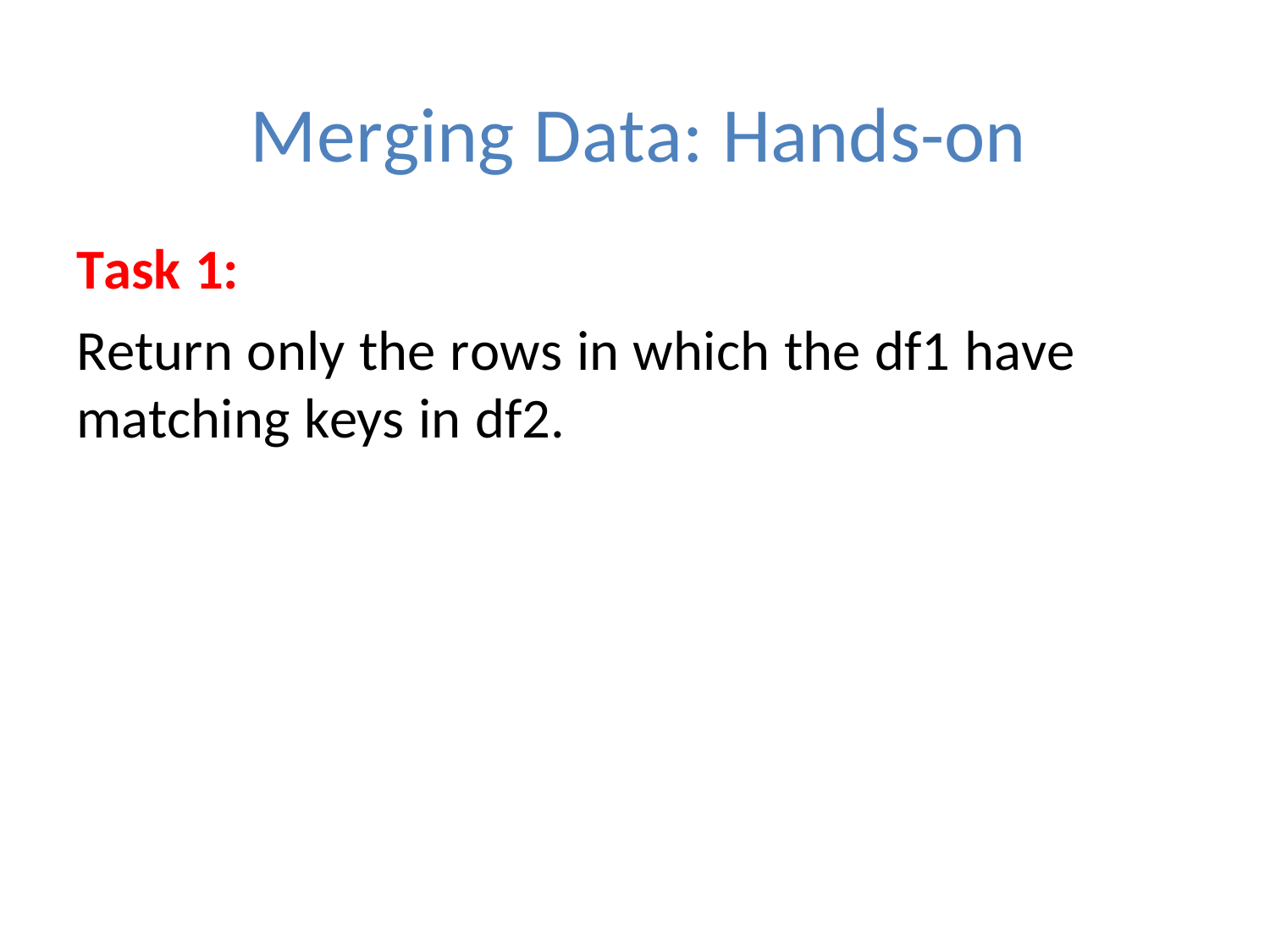

# Merging Data: Hands-on
Task 1:
Return only the rows in which the df1 have matching keys in df2.